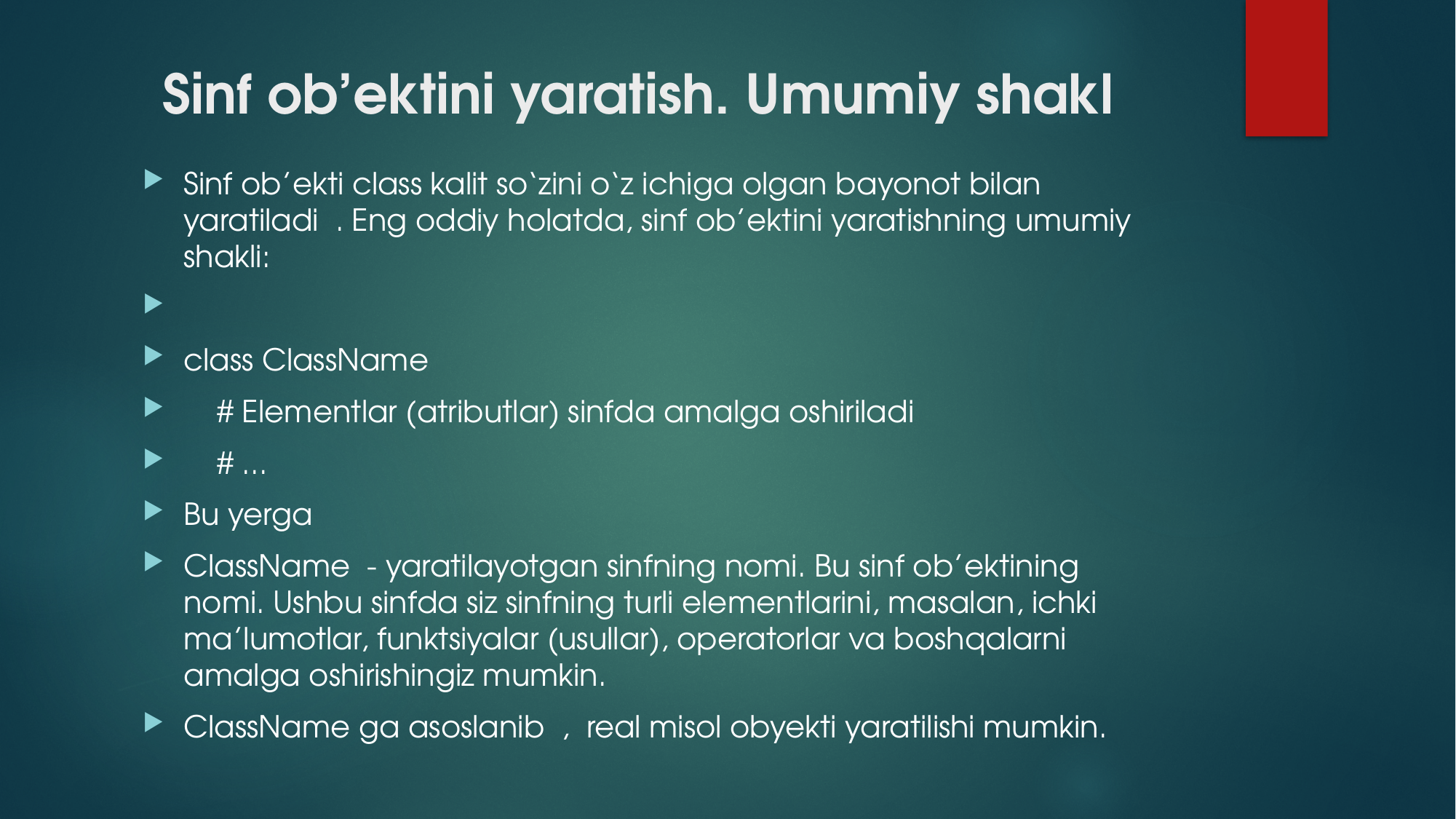

# Sinf ob’ektini yaratish. Umumiy shakl
Sinf ob’ekti class kalit so‘zini o‘z ichiga olgan bayonot bilan yaratiladi  . Eng oddiy holatda, sinf ob’ektini yaratishning umumiy shakli:

class ClassName
    # Elementlar (atributlar) sinfda amalga oshiriladi
    # ...
Bu yerga
ClassName  - yaratilayotgan sinfning nomi. Bu sinf ob’ektining nomi. Ushbu sinfda siz sinfning turli elementlarini, masalan, ichki ma’lumotlar, funktsiyalar (usullar), operatorlar va boshqalarni amalga oshirishingiz mumkin.
ClassName ga asoslanib  ,  real misol obyekti yaratilishi mumkin.